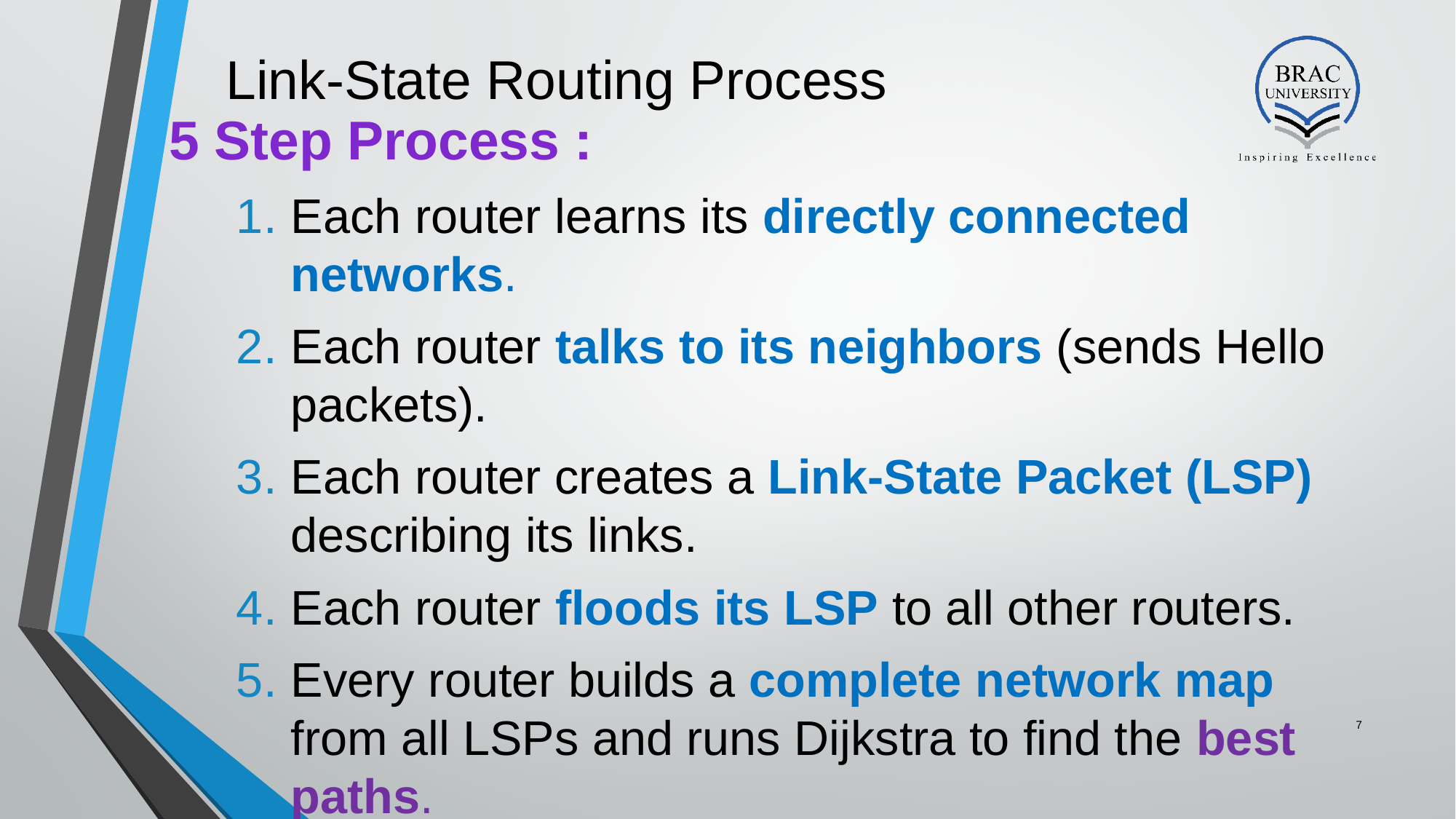

Link-State Routing Process
5 Step Process :
Each router learns its directly connected networks.
Each router talks to its neighbors (sends Hello packets).
Each router creates a Link-State Packet (LSP) describing its links.
Each router floods its LSP to all other routers.
Every router builds a complete network map from all LSPs and runs Dijkstra to find the best paths.
7